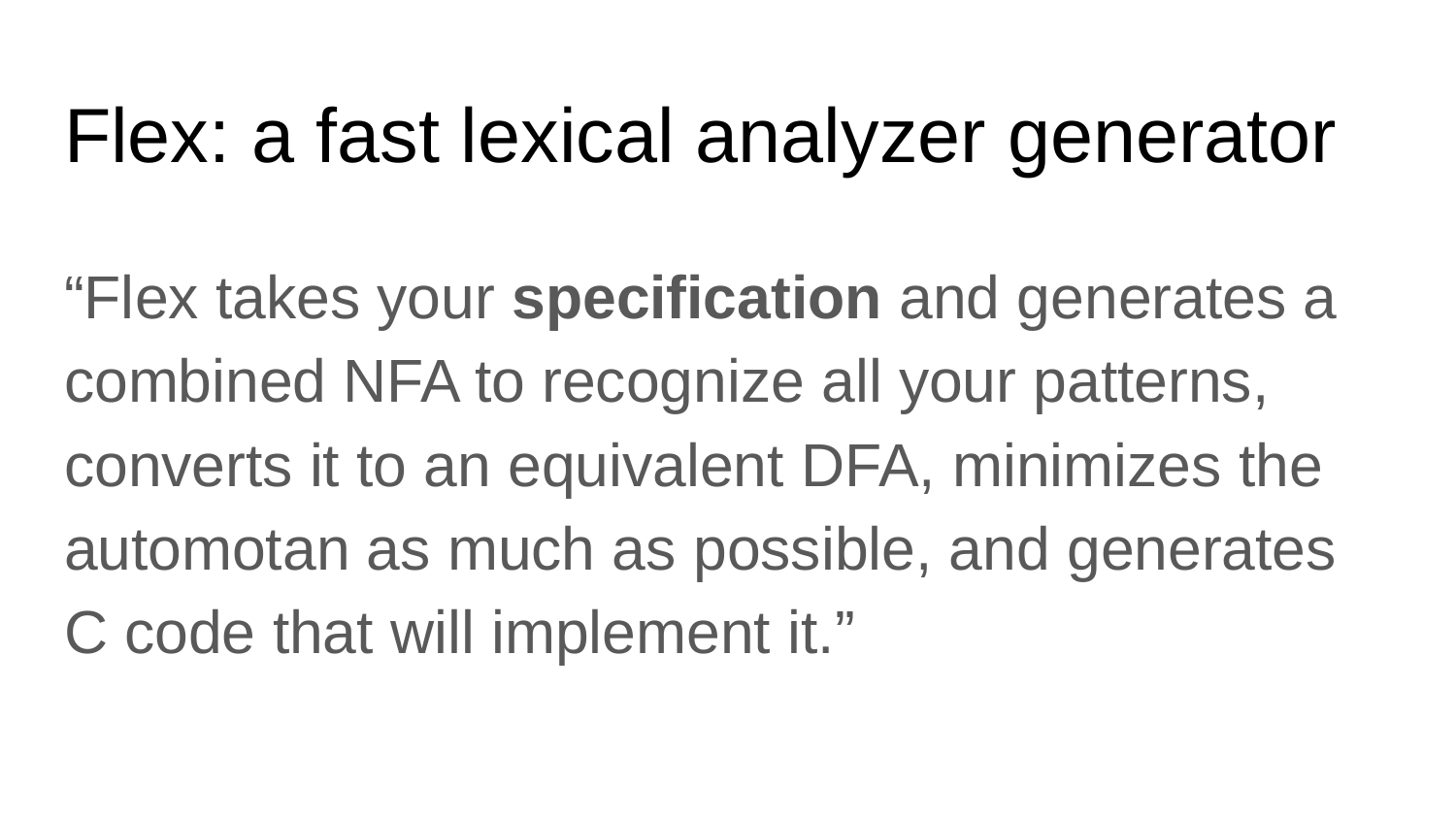

# Flex: a fast lexical analyzer generator
“Flex takes your specification and generates a combined NFA to recognize all your patterns, converts it to an equivalent DFA, minimizes the automotan as much as possible, and generates C code that will implement it.”